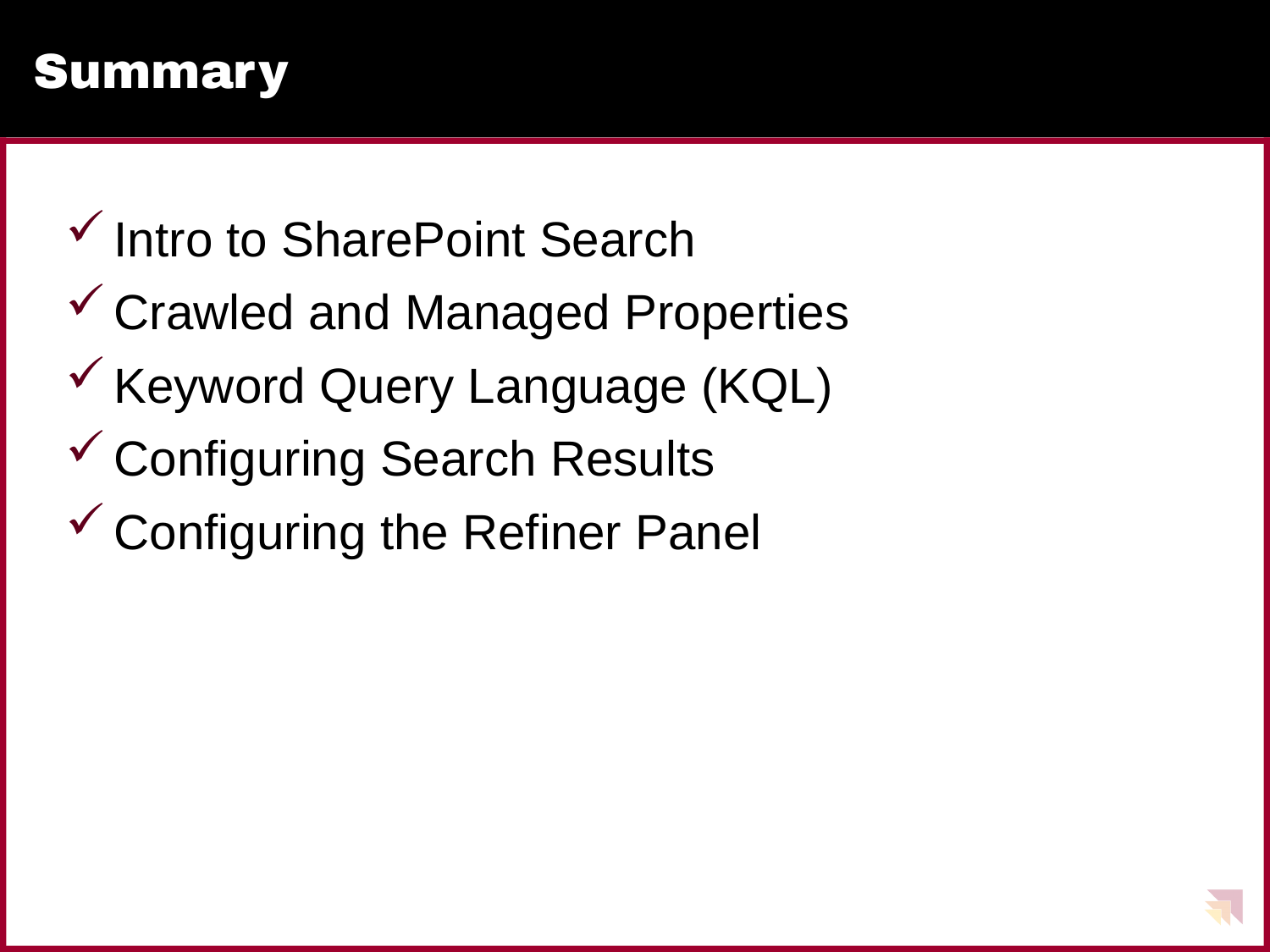

# Summary
Intro to SharePoint Search
Crawled and Managed Properties
Keyword Query Language (KQL)
Configuring Search Results
Configuring the Refiner Panel